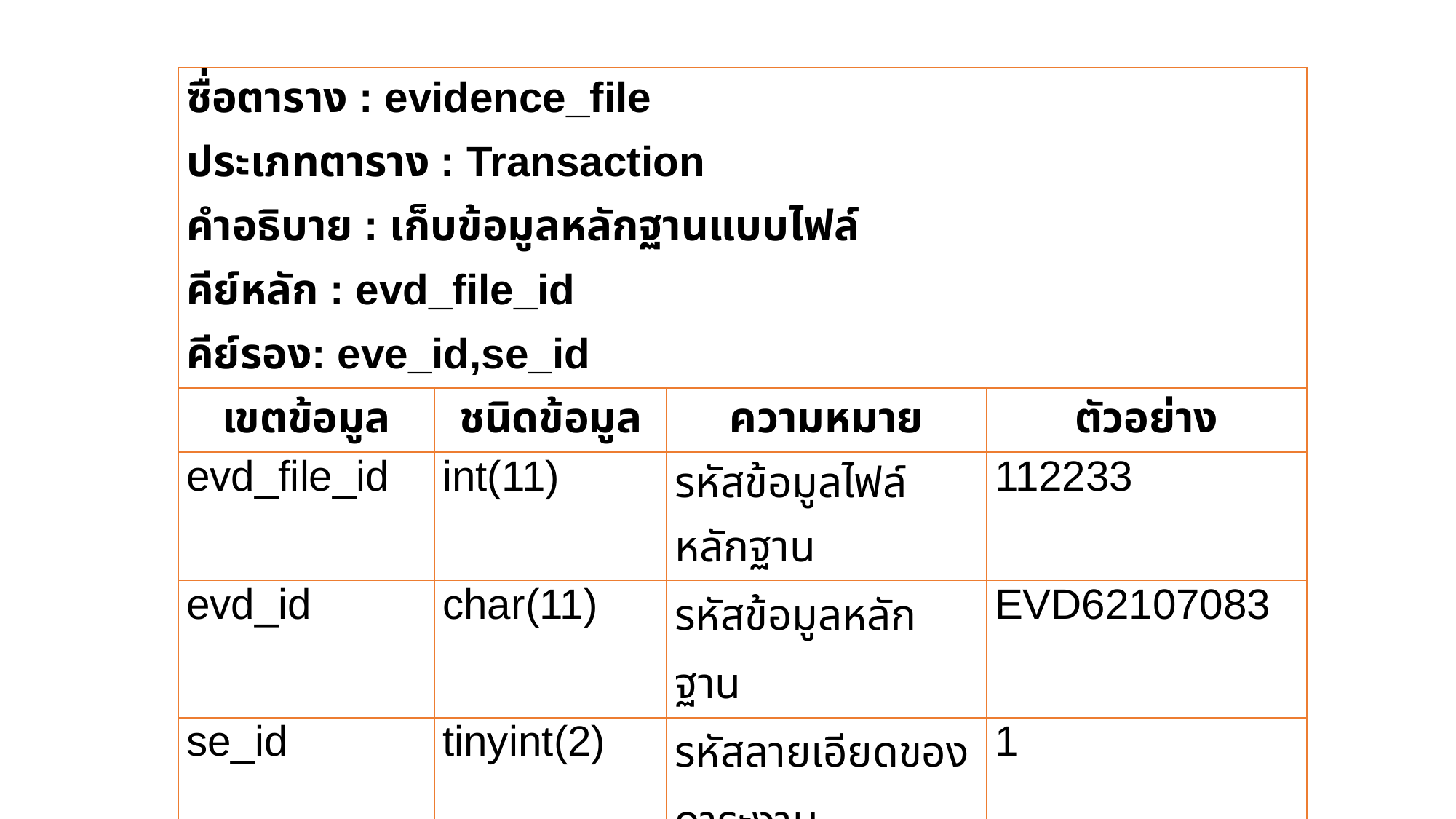

#
| ซื่อตาราง : evidence\_file ประเภทตาราง : Transaction คำอธิบาย : เก็บข้อมูลหลักฐานแบบไฟล์ คีย์หลัก : evd\_file\_id คีย์รอง: eve\_id,se\_id |  |  |  |
| --- | --- | --- | --- |
| เขตข้อมูล | ชนิดข้อมูล | ความหมาย | ตัวอย่าง |
| evd\_file\_id | int(11) | รหัสข้อมูลไฟล์หลักฐาน | 112233 |
| evd\_id | char(11) | รหัสข้อมูลหลักฐาน | EVD62107083 |
| se\_id | tinyint(2) | รหัสลายเอียดของภาระงาน | 1 |
| evd\_name\_thai | varchar(100) | ชื่อของไฟล์หลักฐาน | โครงการส่งเสริมการอ่าน.pdf |